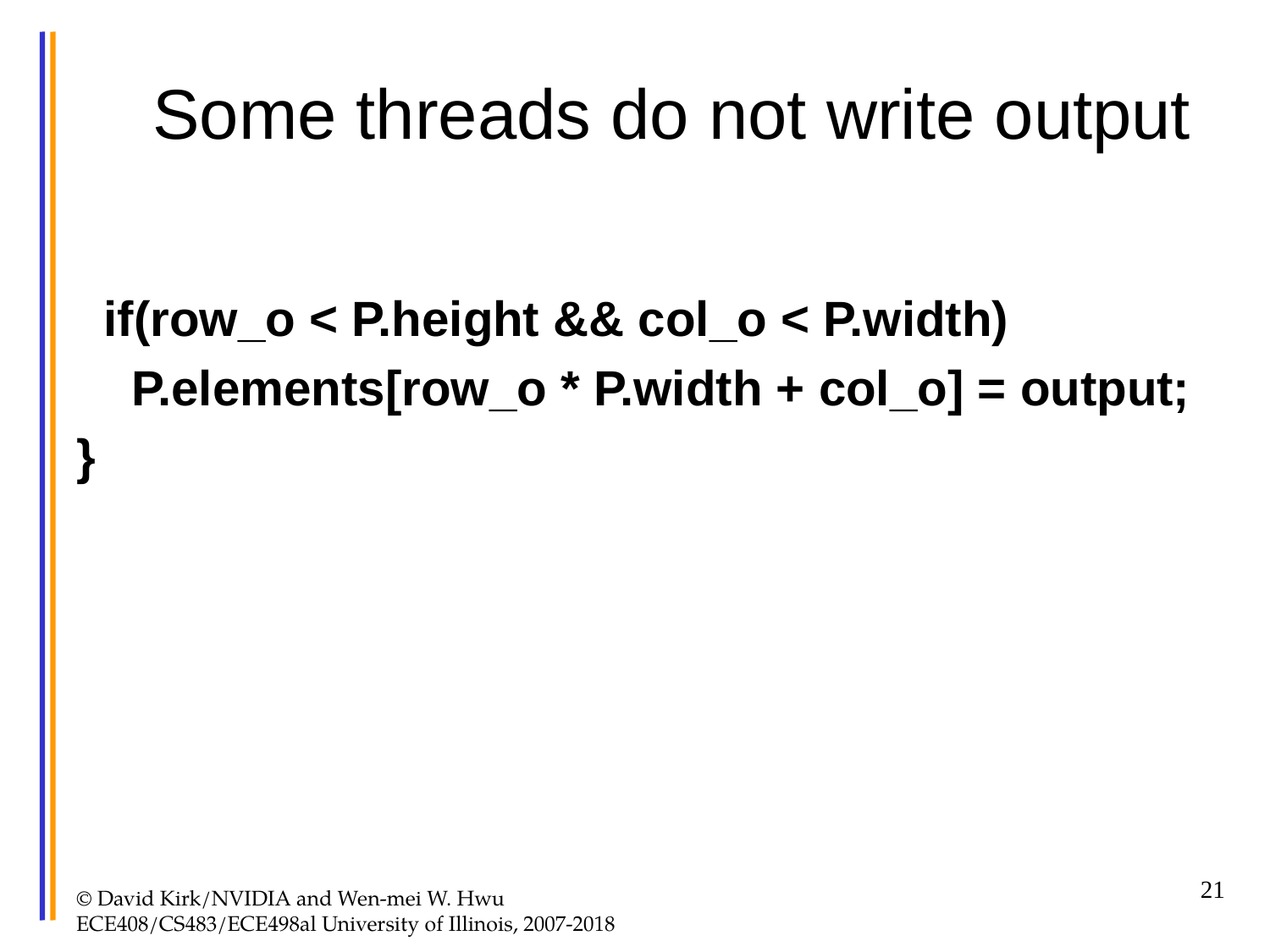

# Some threads do not write output

  if(row_o < P.height && col_o < P.width)
    P.elements[row_o * P.width + col_o] = output;
}
21
© David Kirk/NVIDIA and Wen-mei W. Hwu       ECE408/CS483/ECE498al University of Illinois, 2007-2018